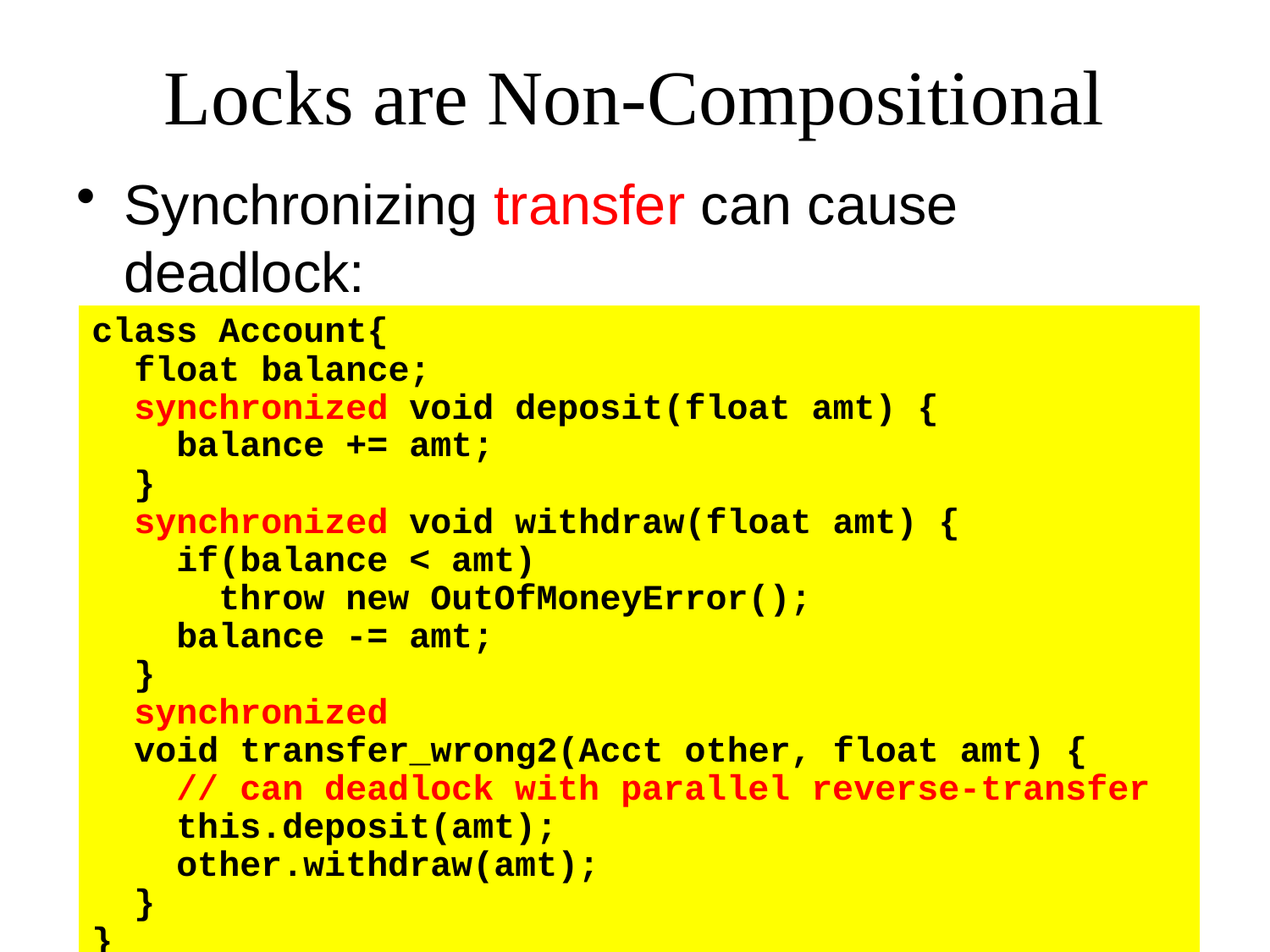

# Locks are Non-Compositional
Synchronizing transfer can cause deadlock:
class Account{
  float balance;
  synchronized void deposit(float amt) {
    balance += amt;
  }
  synchronized void withdraw(float amt) {
    if(balance < amt)
      throw new OutOfMoneyError();
    balance -= amt;
  }
  synchronized
  void transfer_wrong2(Acct other, float amt) {
    // can deadlock with parallel reverse-transfer
    this.deposit(amt);
    other.withdraw(amt);
  }
}